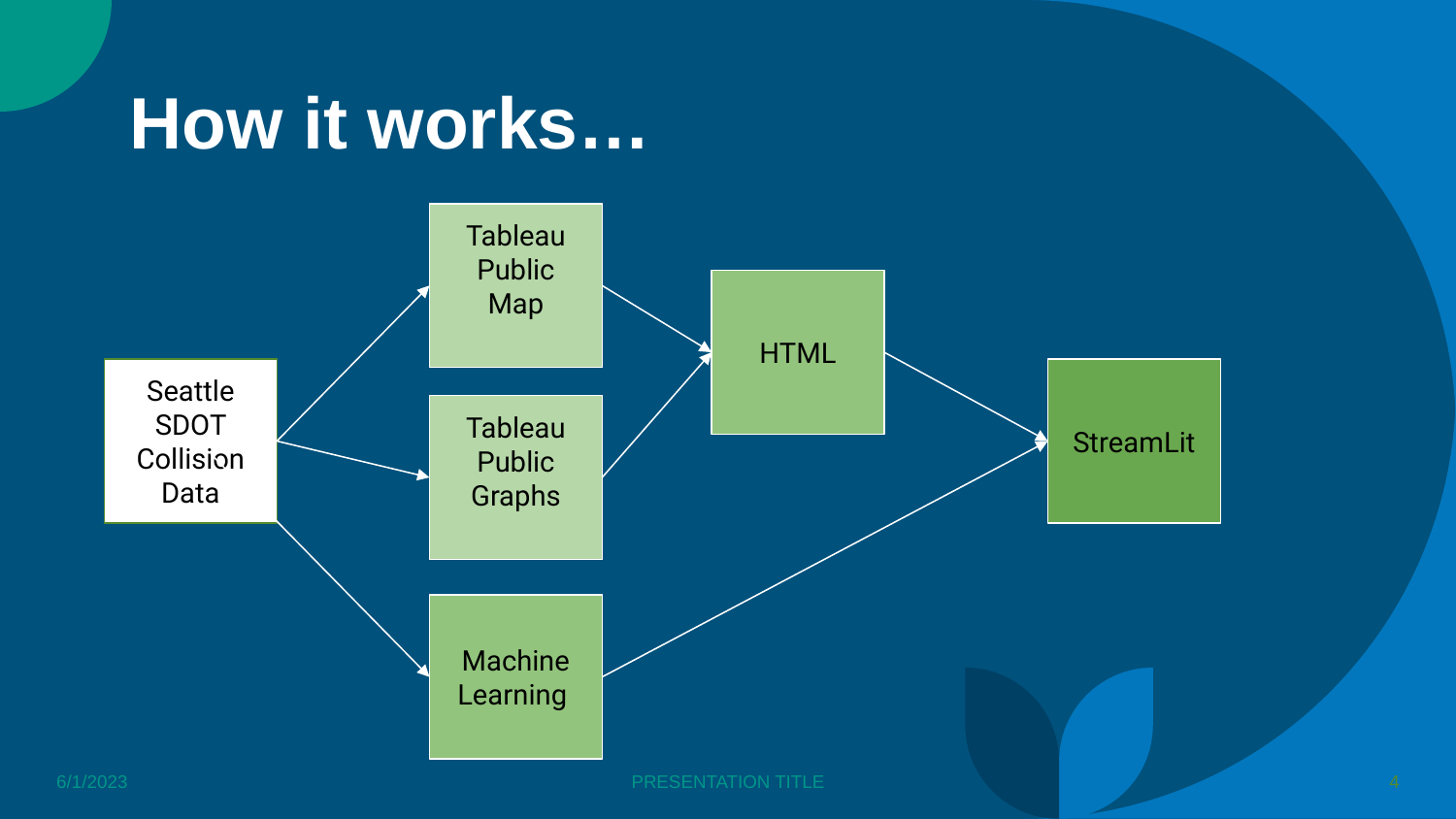

# How it works…
Tableau Public
Map

HTML
Seattle SDOT Collision Data
StreamLit
Tableau Public
Graphs

Machine Learning
6/1/2023
PRESENTATION TITLE
4